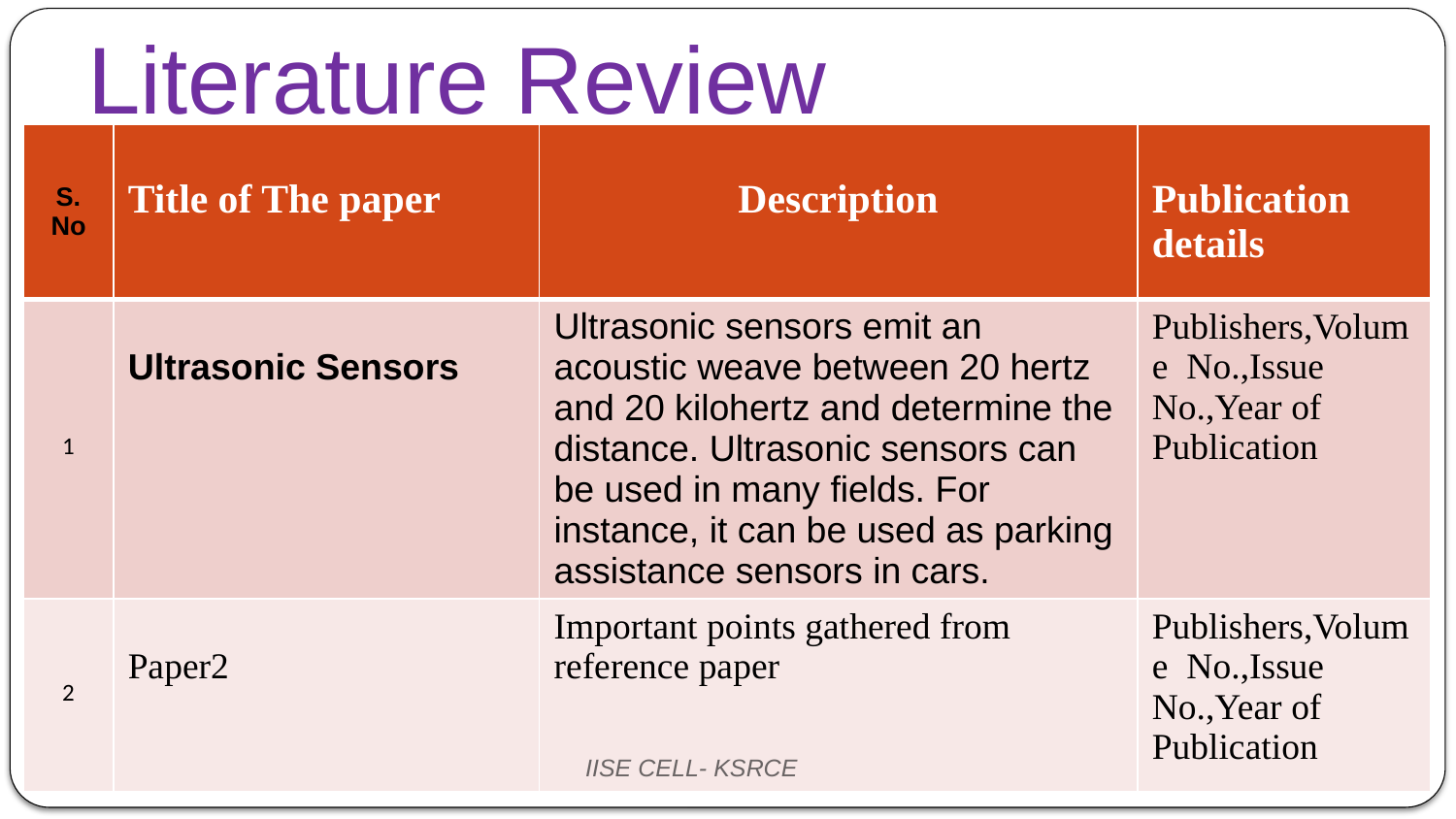

# Literature Review
| S. No | Title of The paper | Description | Publication details |
| --- | --- | --- | --- |
| 1 | Ultrasonic Sensors | Ultrasonic sensors emit an acoustic weave between 20 hertz and 20 kilohertz and determine the distance. Ultrasonic sensors can be used in many fields. For instance, it can be used as parking assistance sensors in cars. | Publishers,Volume No.,Issue No.,Year of Publication |
| 2 | Paper2 | Important points gathered from reference paper | Publishers,Volume No.,Issue No.,Year of Publication |
IISE CELL- KSRCE
4